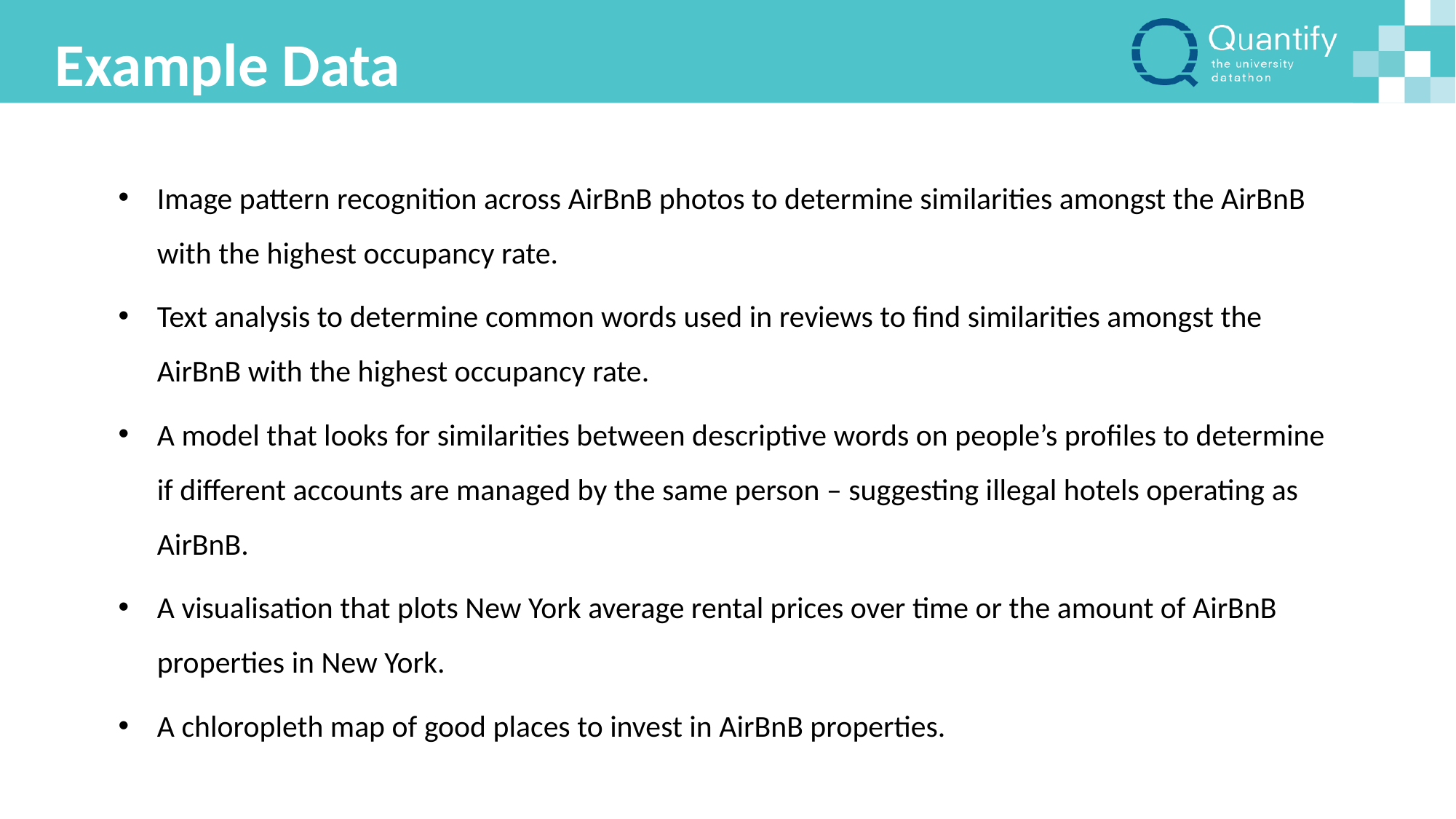

Example Data Analysis
Image pattern recognition across AirBnB photos to determine similarities amongst the AirBnB with the highest occupancy rate.
Text analysis to determine common words used in reviews to find similarities amongst the AirBnB with the highest occupancy rate.
A model that looks for similarities between descriptive words on people’s profiles to determine if different accounts are managed by the same person – suggesting illegal hotels operating as AirBnB.
A visualisation that plots New York average rental prices over time or the amount of AirBnB properties in New York.
A chloropleth map of good places to invest in AirBnB properties.